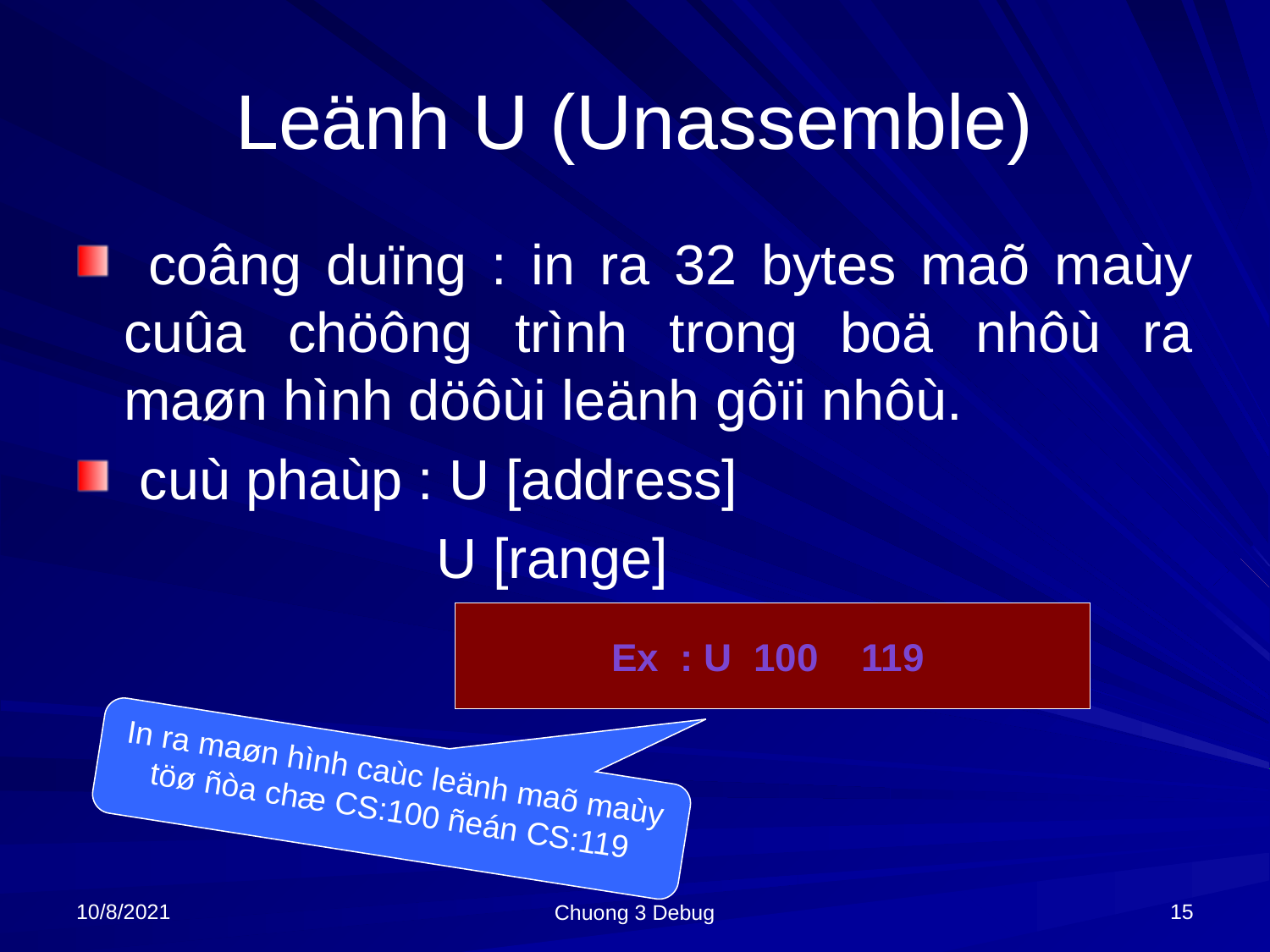

# Leänh U (Unassemble)
 coâng duïng : in ra 32 bytes maõ maùy cuûa chöông trình trong boä nhôù ra maøn hình döôùi leänh gôïi nhôù.
 cuù phaùp : U [address]
                       U [range]
Ex  : U  100    119
In ra maøn hình caùc leänh maõ maùy töø ñòa chæ CS:100 ñeán CS:119
10/8/2021
15
Chuong 3 Debug